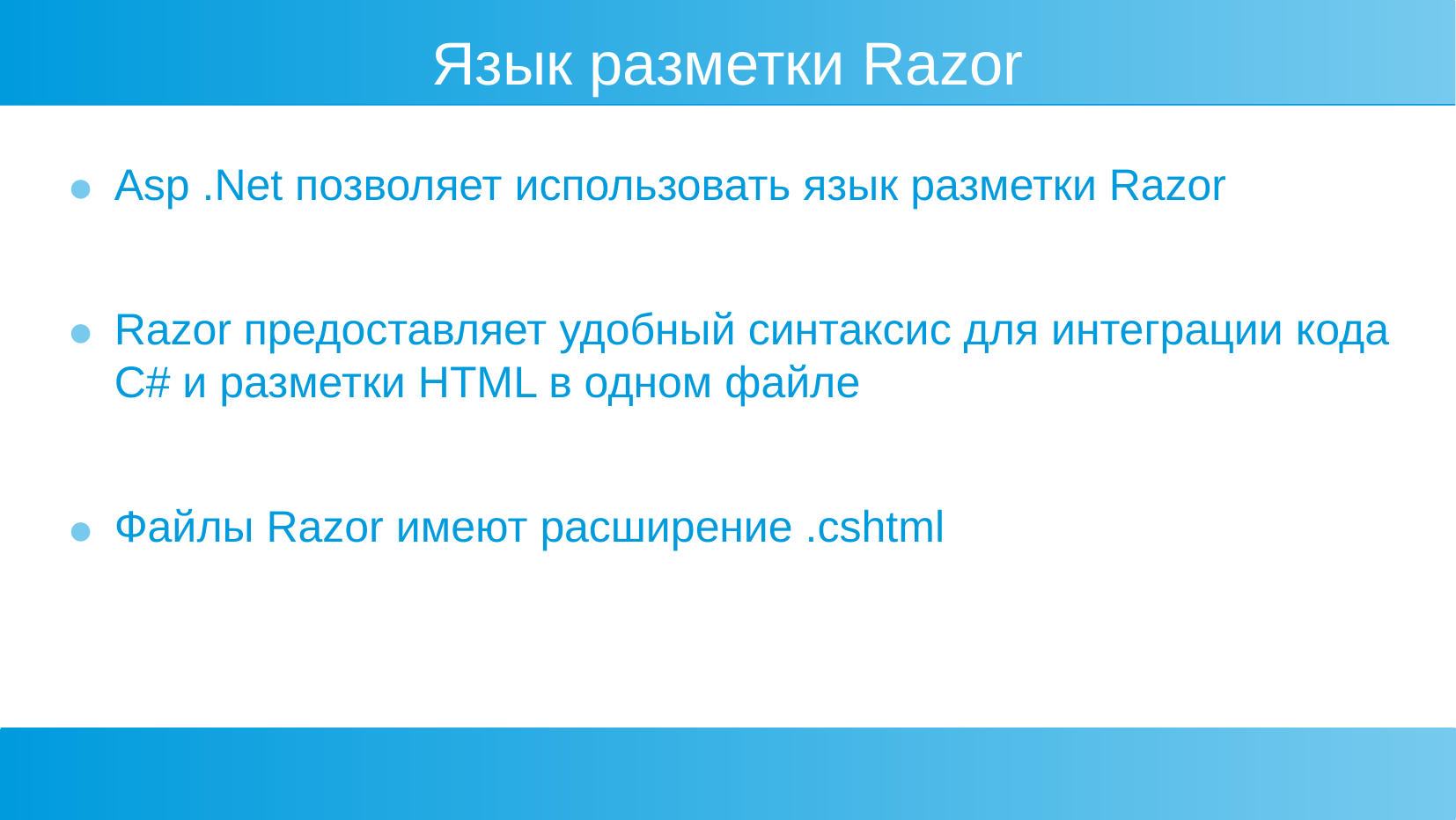

Язык разметки Razor
Asp .Net позволяет использовать язык разметки Razor

Razor предоставляет удобный синтаксис для интеграции кода C# и разметки HTML в одном файле

Файлы Razor имеют расширение .cshtml